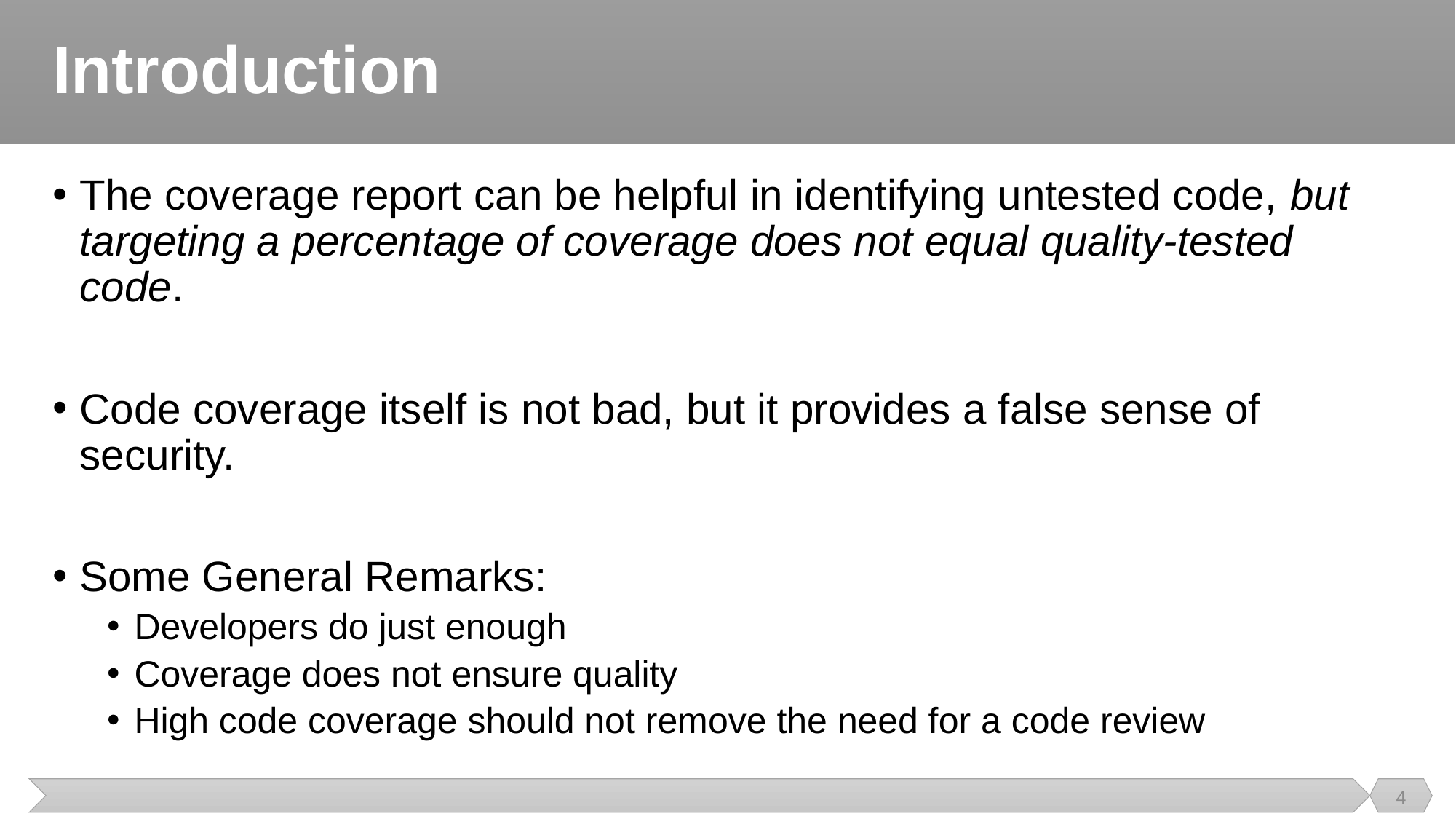

# Introduction
The coverage report can be helpful in identifying untested code, but targeting a percentage of coverage does not equal quality-tested code.

Code coverage itself is not bad, but it provides a false sense of security.

Some General Remarks:
Developers do just enough
Coverage does not ensure quality
High code coverage should not remove the need for a code review

4